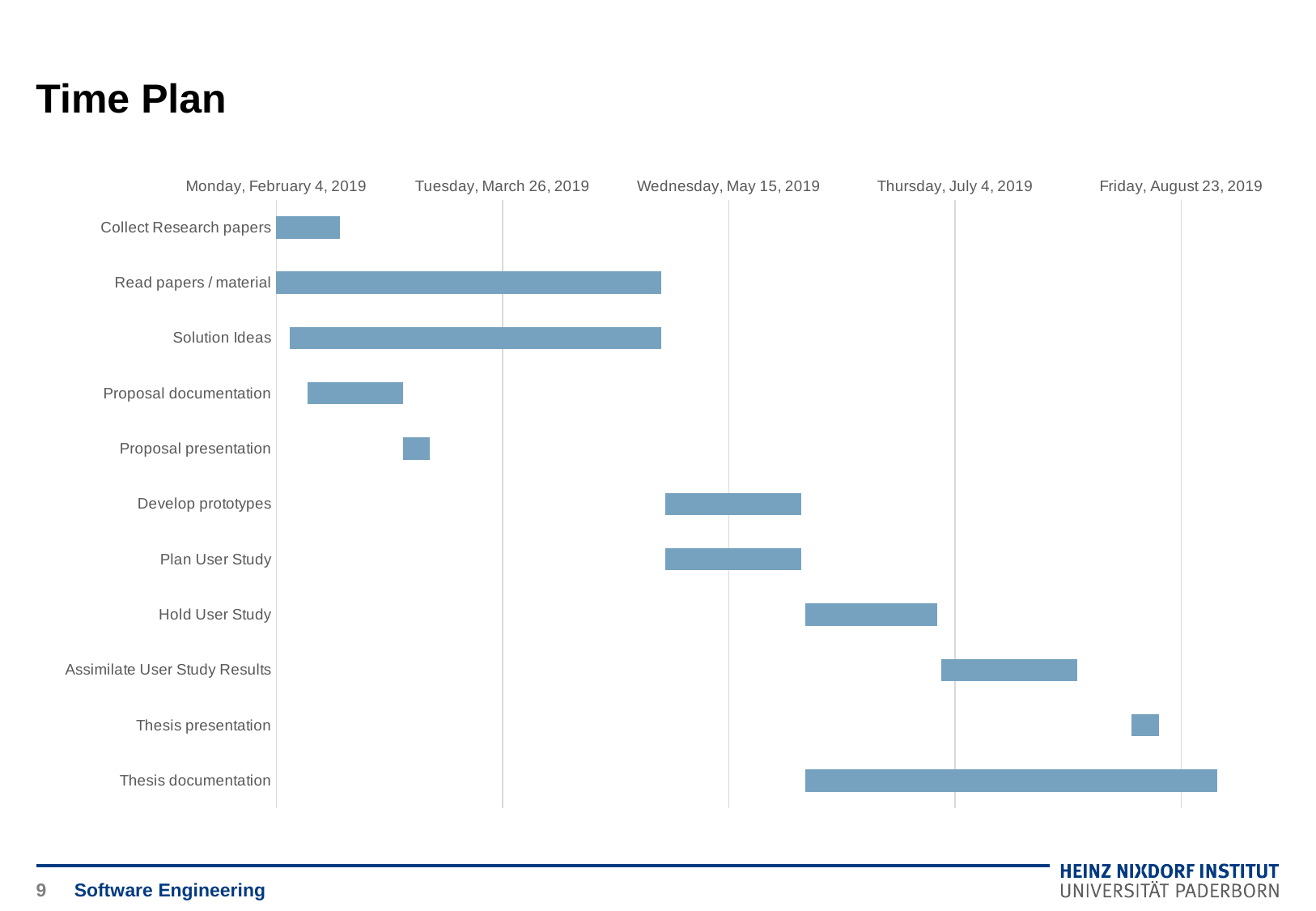

# Time Plan

### Chart

| Category | Start date | Duration |
|---|---|---|
| Collect Research papers | 43500.0 | 14.0 |
| Read papers / material | 43500.0 | 85.0 |
| Solution Ideas | 43503.0 | 82.0 |
| Proposal documentation | 43507.0 | 21.0 |
| Proposal presentation | 43528.0 | 6.0 |
| Develop prototypes | 43586.0 | 30.0 |
| Plan User Study | 43586.0 | 30.0 |
| Hold User Study | 43617.0 | 29.0 |
| Assimilate User Study Results | 43647.0 | 30.0 |
| Thesis presentation | 43689.0 | 6.0 |
| Thesis documentation | 43617.0 | 91.0 |
9
Software Engineering